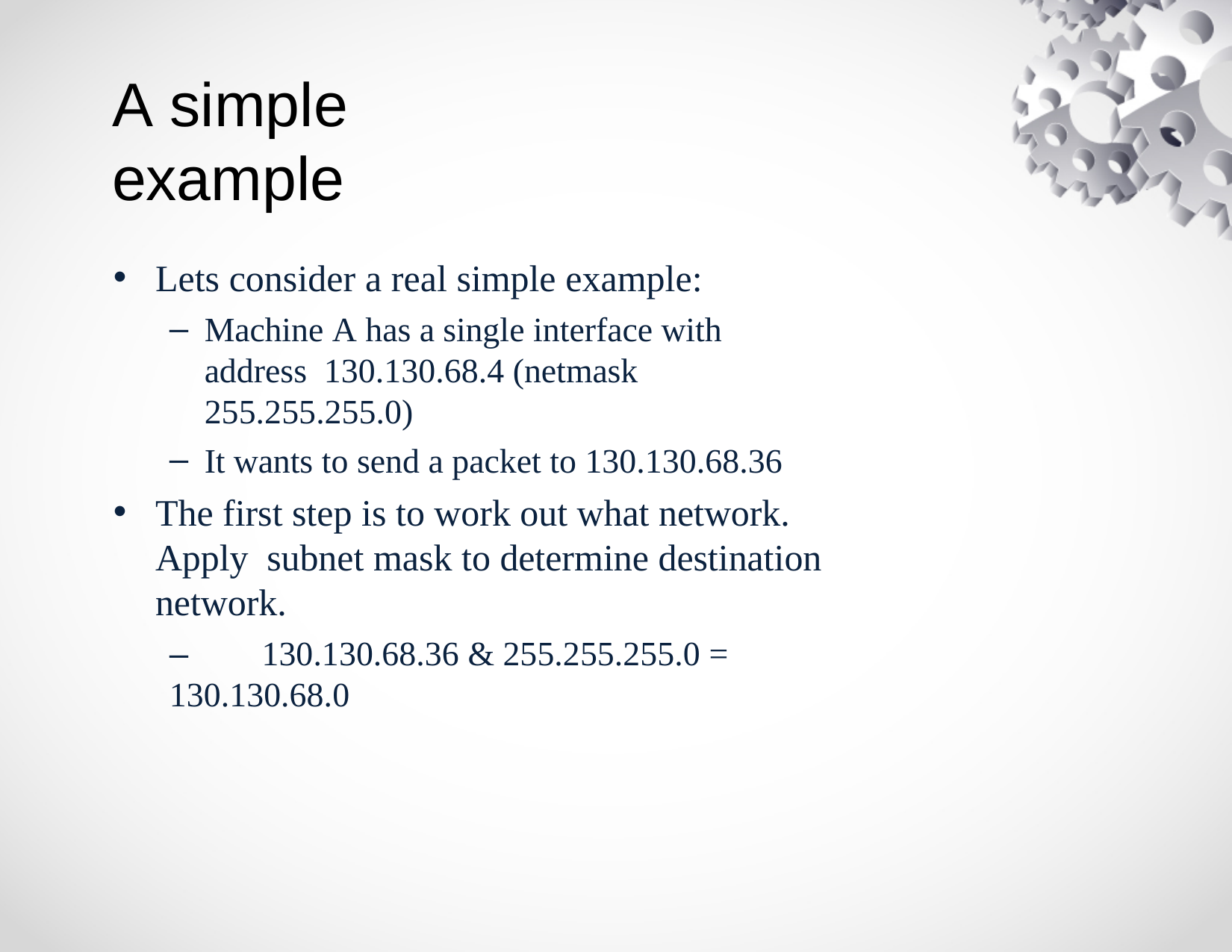

# A simple example
Lets consider a real simple example:
Machine A has a single interface with address  130.130.68.4 (netmask 255.255.255.0)
It wants to send a packet to 130.130.68.36
The first step is to work out what network. Apply  subnet mask to determine destination network.
–	130.130.68.36 & 255.255.255.0 = 130.130.68.0